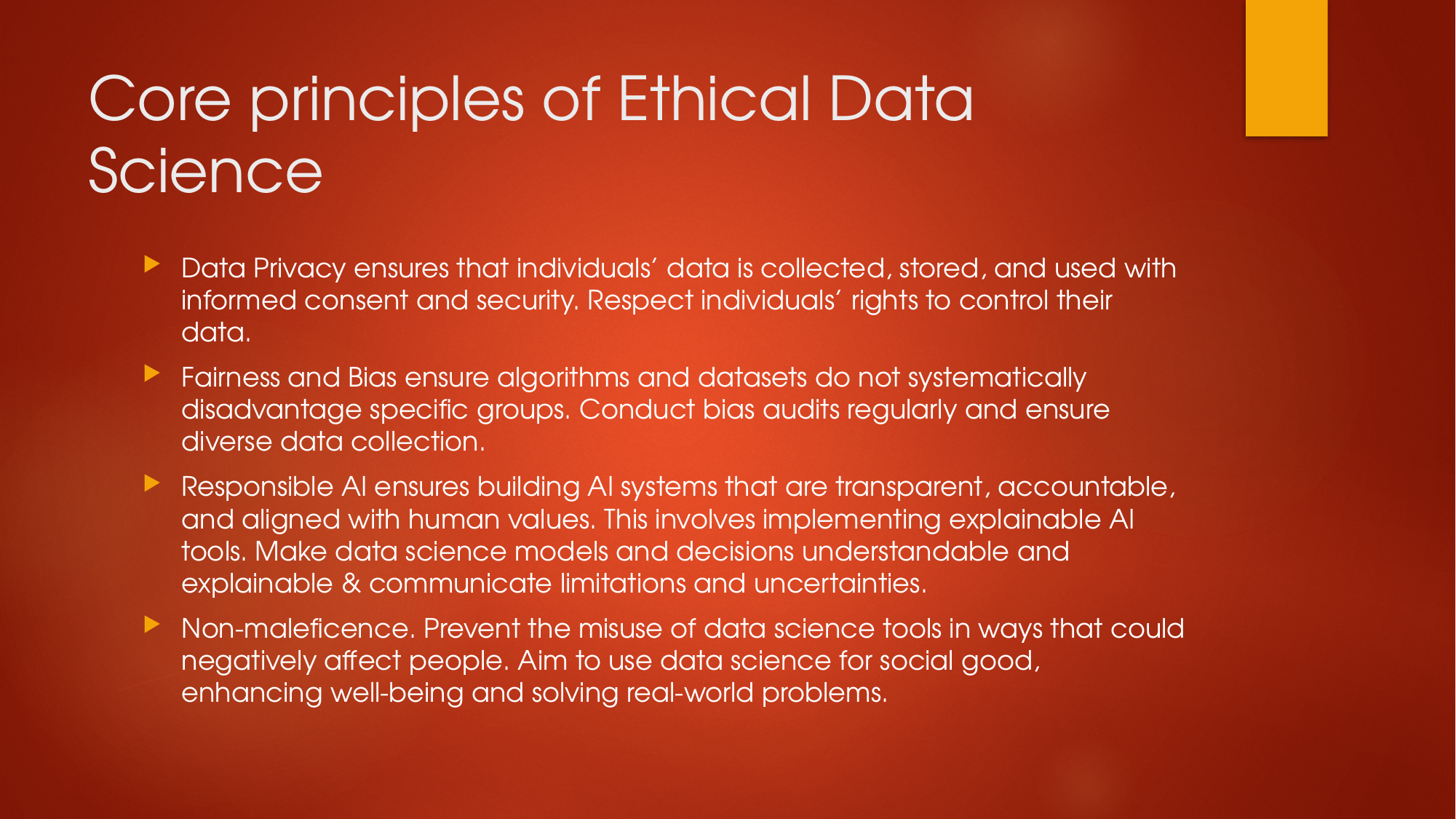

# Core principles of Ethical Data Science
Data Privacy ensures that individuals’ data is collected, stored, and used with informed consent and security. Respect individuals’ rights to control their data.
Fairness and Bias ensure algorithms and datasets do not systematically disadvantage specific groups. Conduct bias audits regularly and ensure diverse data collection.
Responsible AI ensures building AI systems that are transparent, accountable, and aligned with human values. This involves implementing explainable AI tools. Make data science models and decisions understandable and explainable & communicate limitations and uncertainties.
Non-maleficence. Prevent the misuse of data science tools in ways that could negatively affect people. Aim to use data science for social good, enhancing well-being and solving real-world problems.